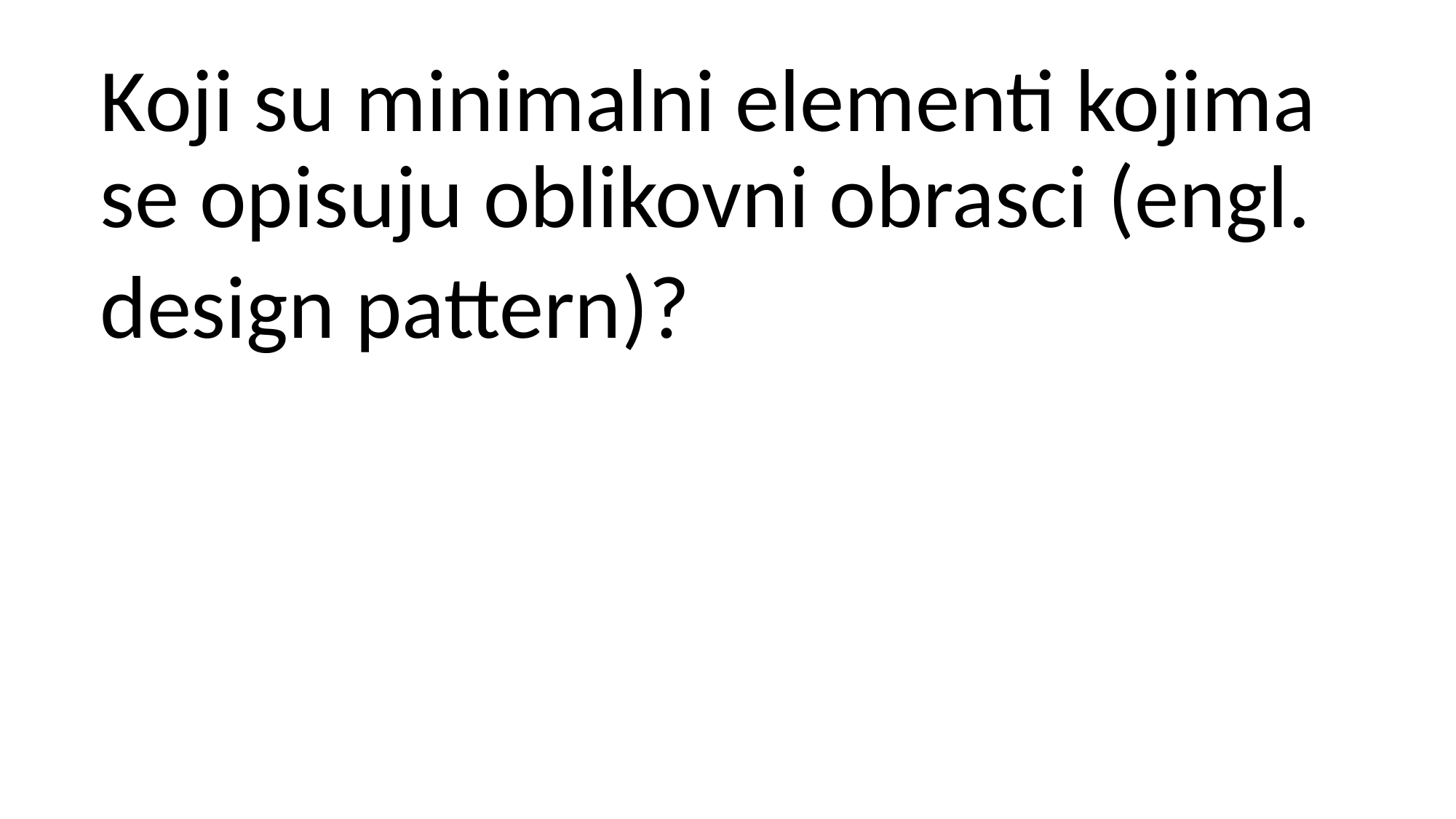

Koji su minimalni elementi kojima se opisuju oblikovni obrasci (engl.
design pattern)?